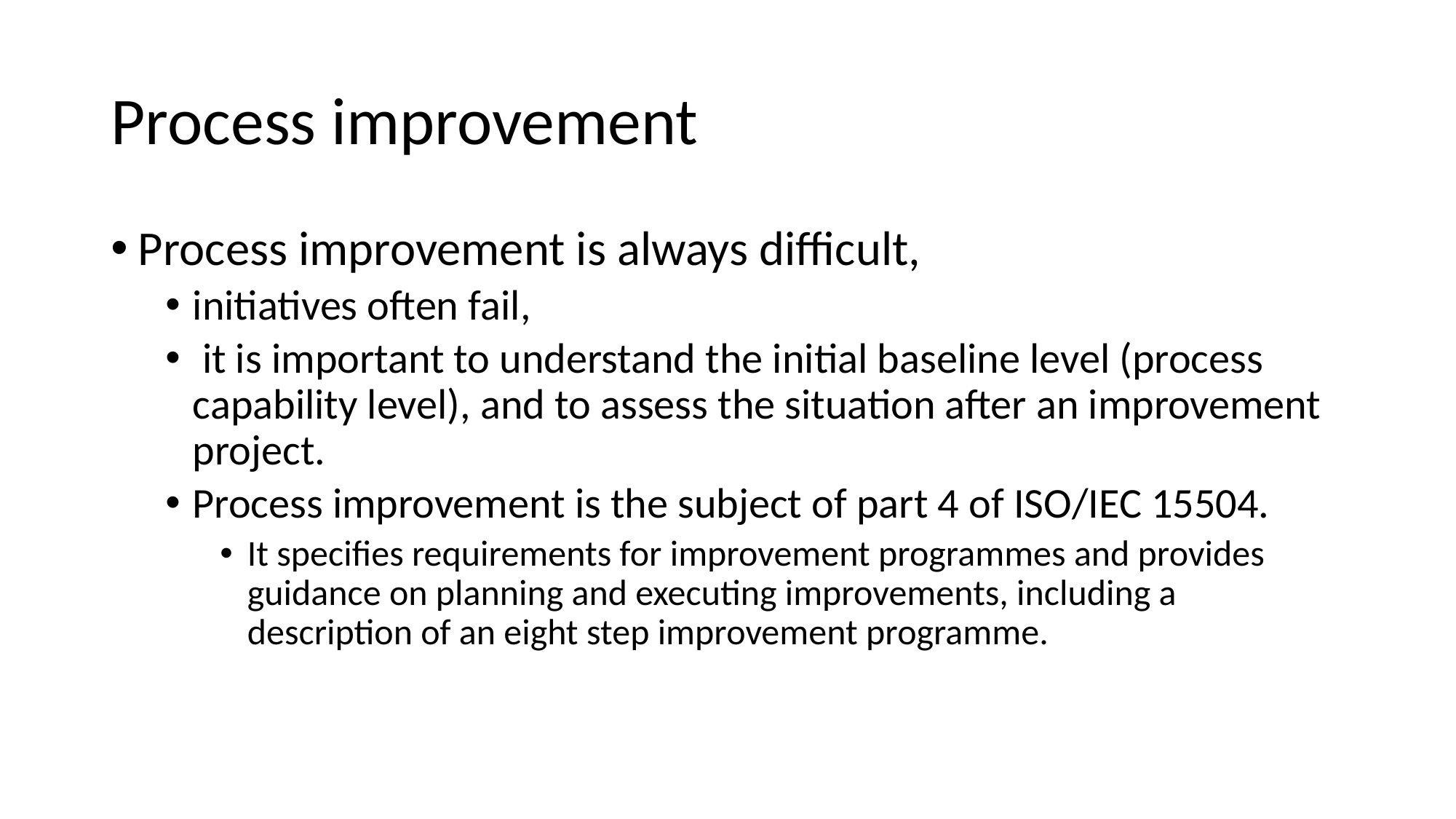

# Process improvement
Process improvement is always difficult,
initiatives often fail,
 it is important to understand the initial baseline level (process capability level), and to assess the situation after an improvement project.
Process improvement is the subject of part 4 of ISO/IEC 15504.
It specifies requirements for improvement programmes and provides guidance on planning and executing improvements, including a description of an eight step improvement programme.